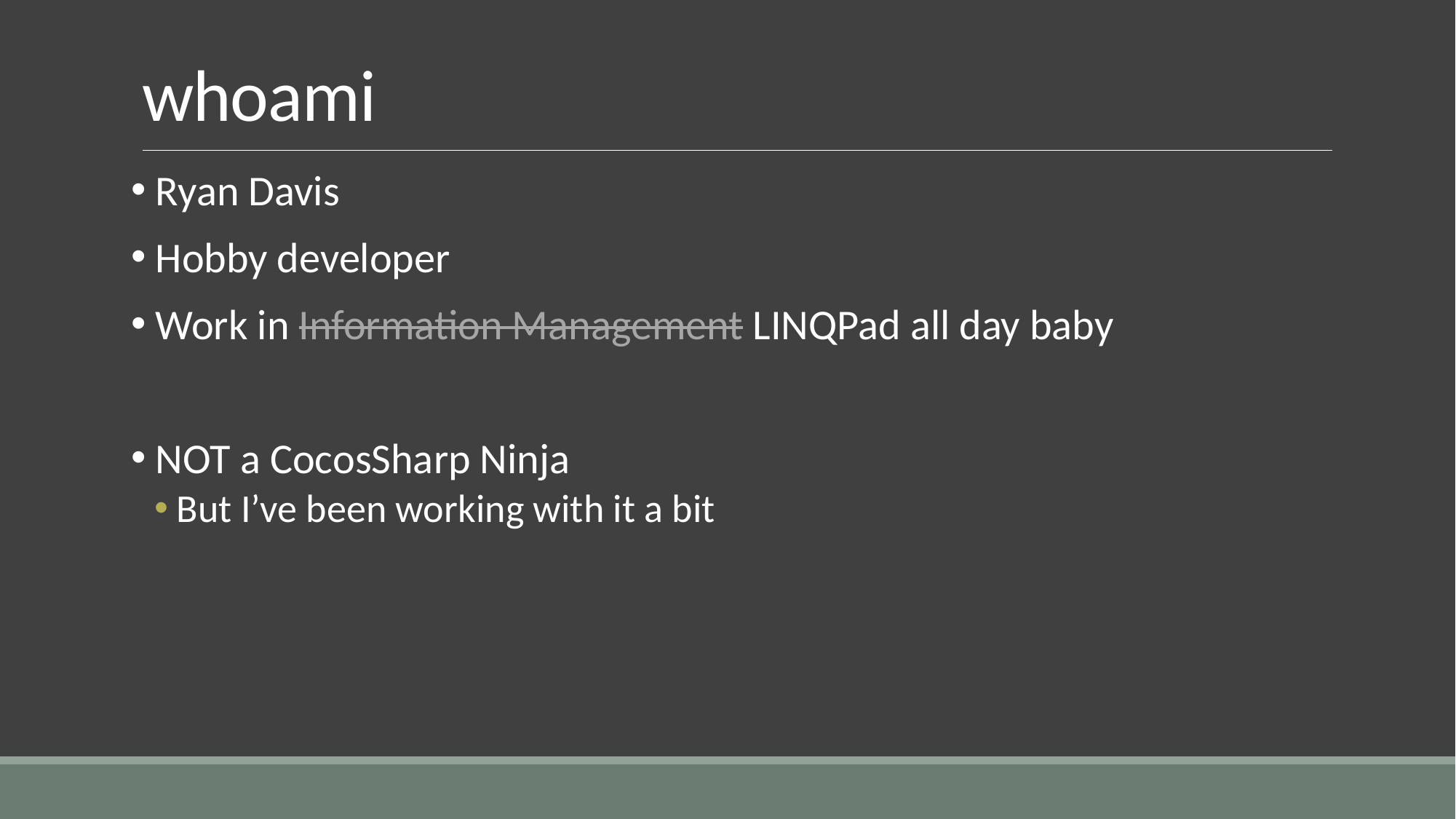

# whoami
 Ryan Davis
 Hobby developer
 Work in Information Management LINQPad all day baby

 NOT a CocosSharp Ninja
But I’ve been working with it a bit